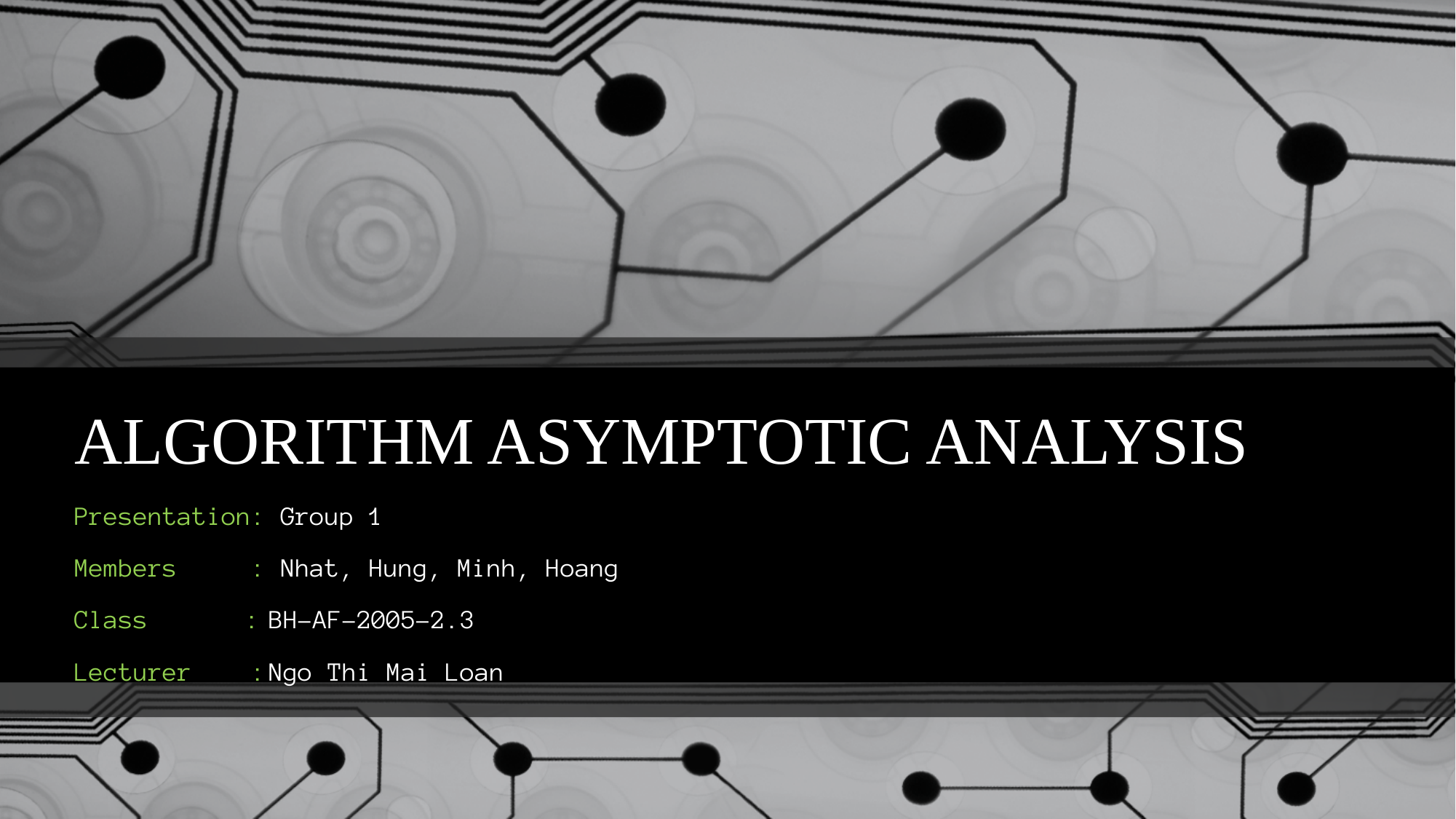

# ALGORITHM ASYMPTOTIC ANALYSIS
Presentation: Group 1
Members     : Nhat, Hung, Minh, Hoang
Class	     :	BH-AF-2005-2.3
Lecturer    :	Ngo Thi Mai Loan